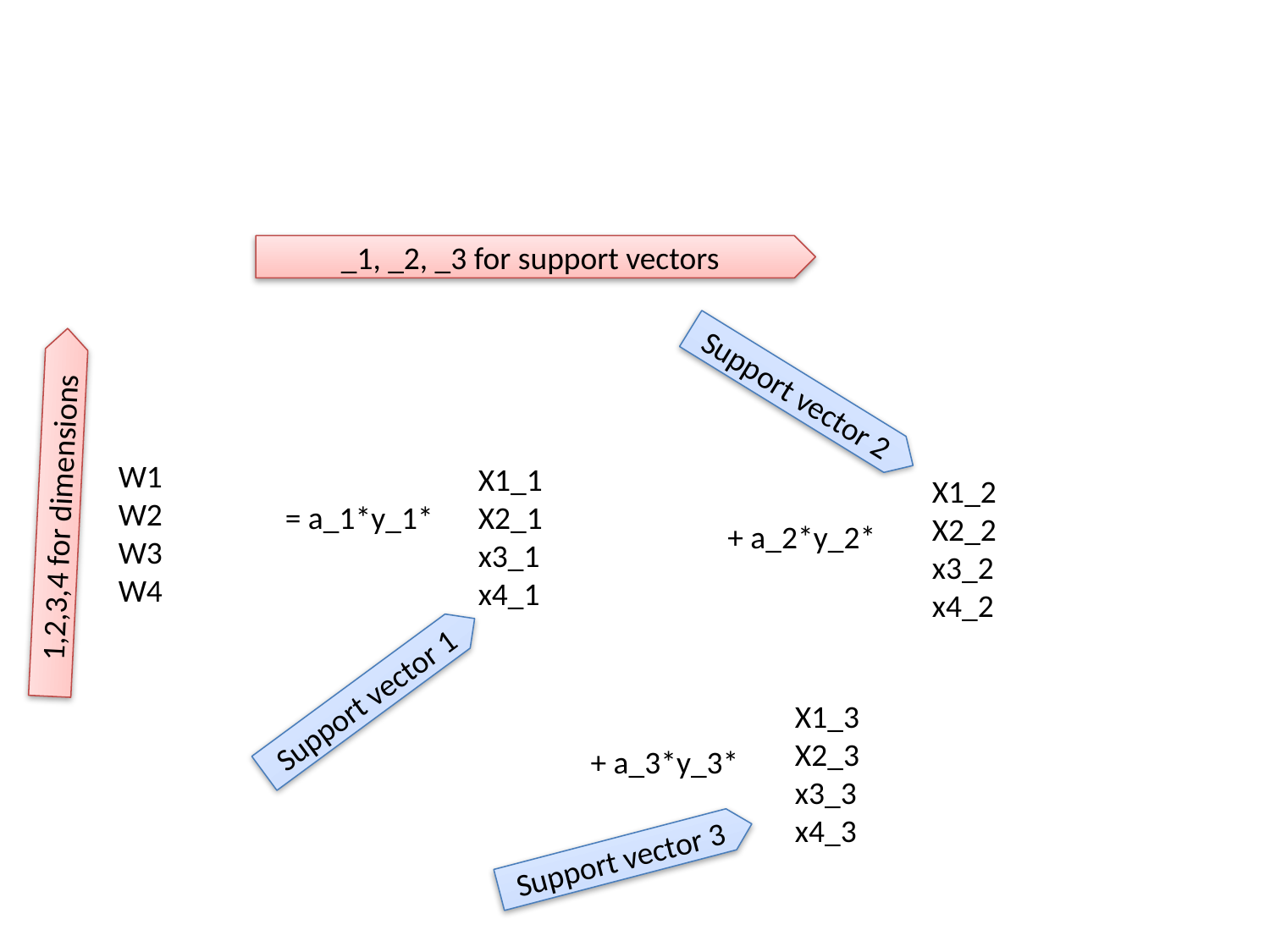

#
_1, _2, _3 for support vectors
Support vector 2
W1
W2
W3
W4
X1_1
X2_1
x3_1
x4_1
X1_2
X2_2
x3_2
x4_2
1,2,3,4 for dimensions
= a_1*y_1*
 + a_2*y_2*
Support vector 1
X1_3
X2_3
x3_3
x4_3
 + a_3*y_3*
Support vector 3